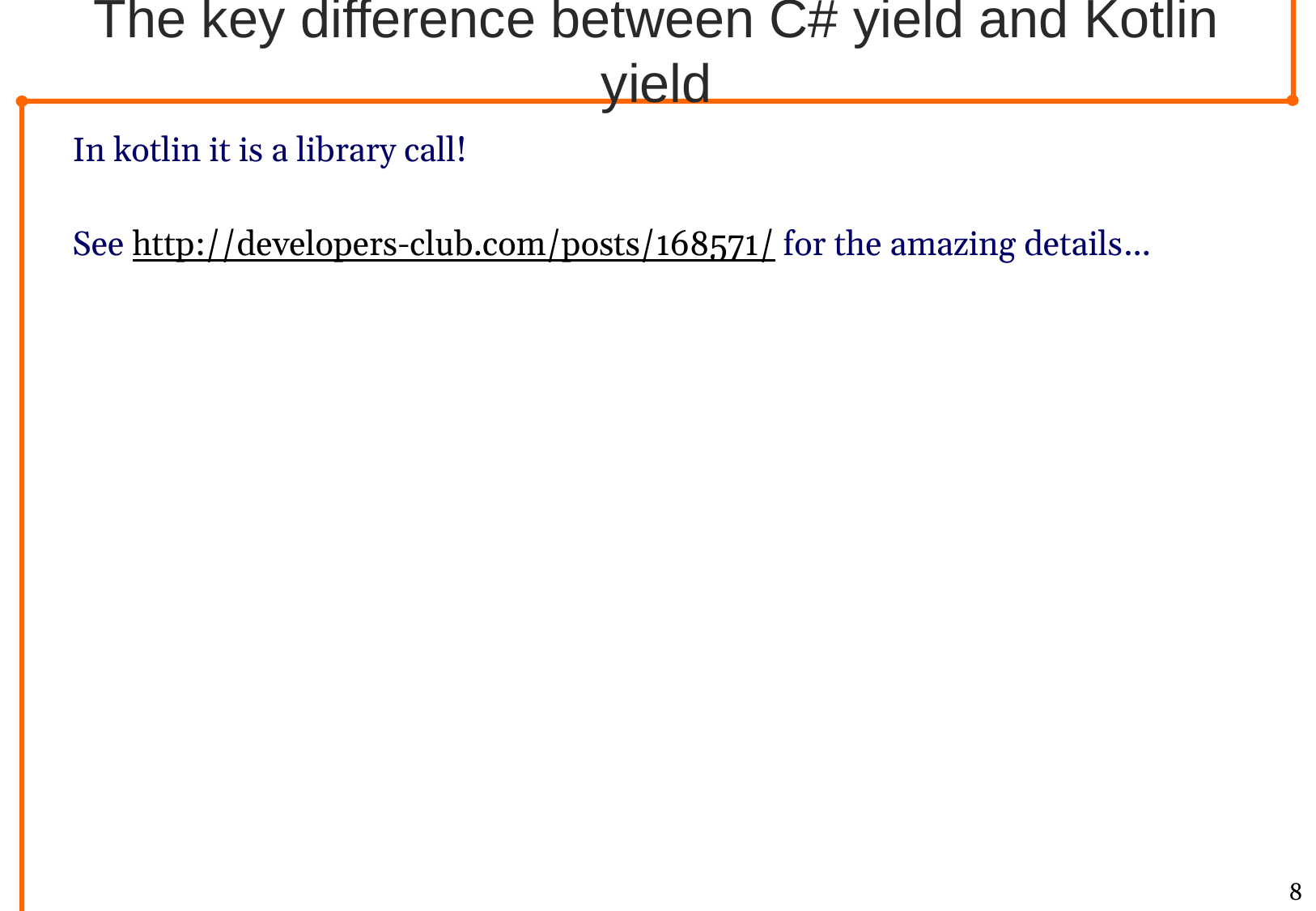

# The key difference between C# yield and Kotlin yield
In kotlin it is a library call!

See http://developers-club.com/posts/168571/ for the amazing details…

8